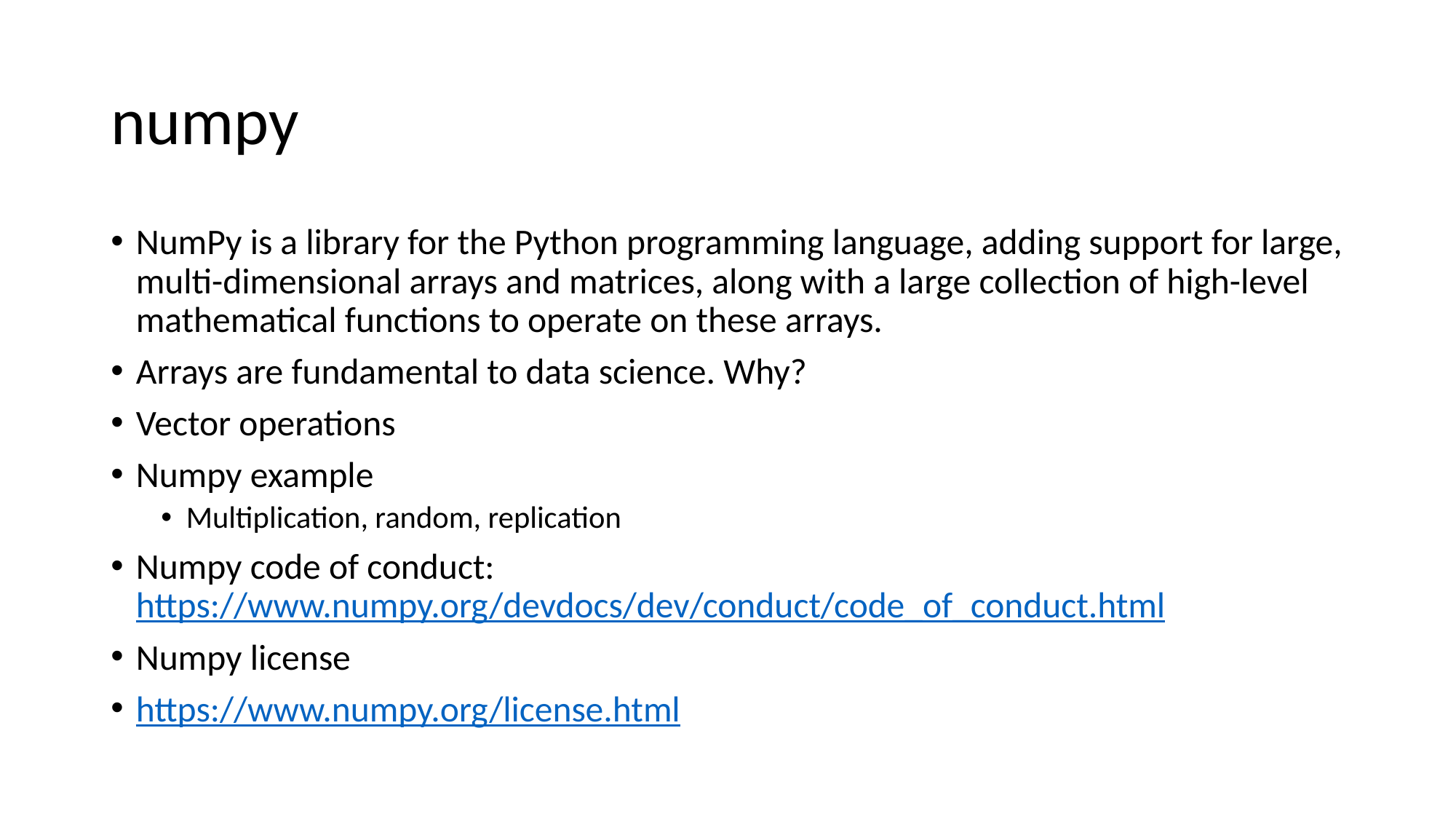

# numpy
NumPy is a library for the Python programming language, adding support for large, multi-dimensional arrays and matrices, along with a large collection of high-level mathematical functions to operate on these arrays.
Arrays are fundamental to data science. Why?
Vector operations
Numpy example
Multiplication, random, replication
Numpy code of conduct: https://www.numpy.org/devdocs/dev/conduct/code_of_conduct.html
Numpy license
https://www.numpy.org/license.html